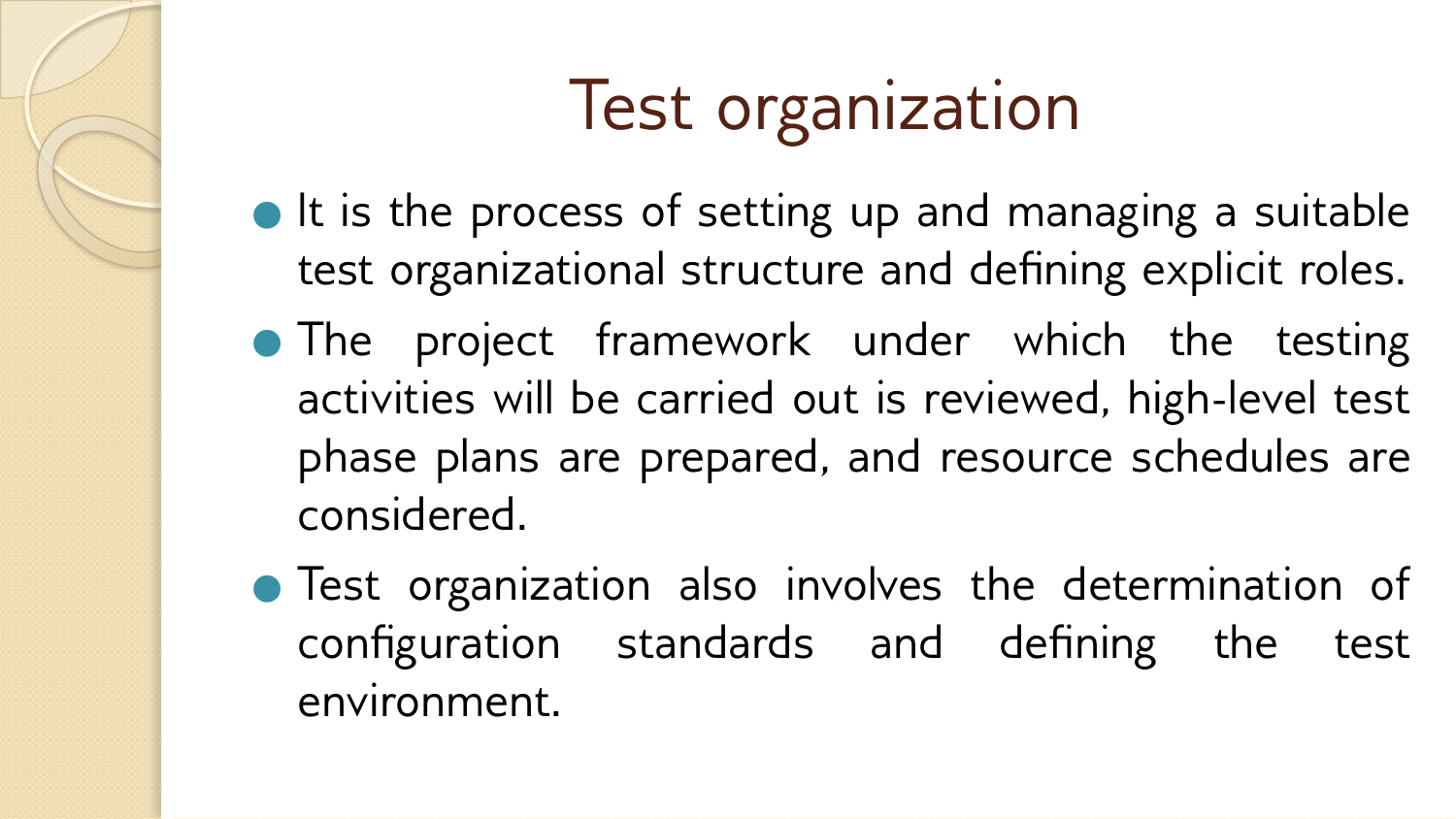

# Test organization
It is the process of setting up and managing a suitable test organizational structure and defining explicit roles.
The project framework under which the testing activities will be carried out is reviewed, high-level test phase plans are prepared, and resource schedules are considered.
Test organization also involves the determination of configuration standards and defining the test environment.